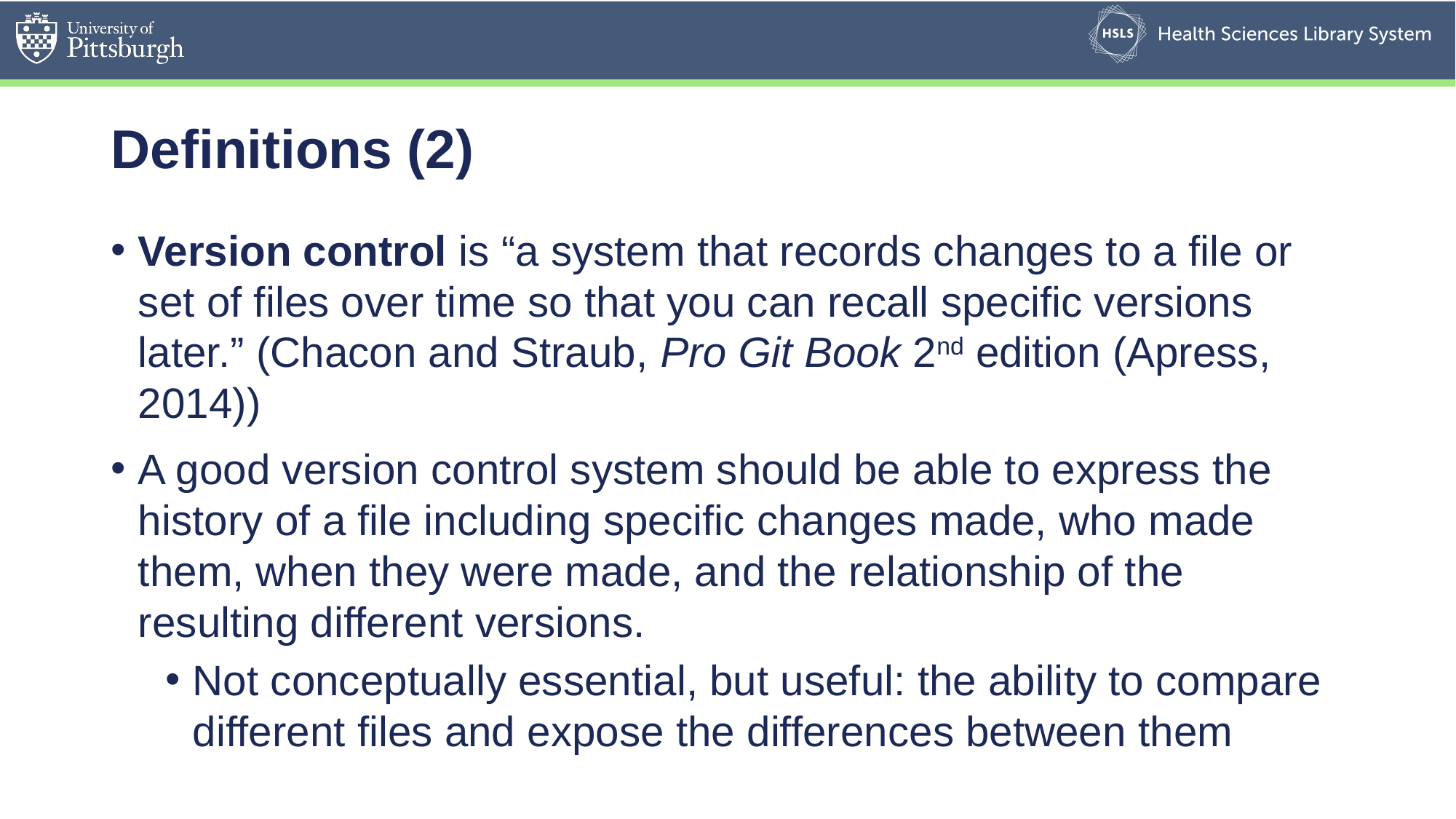

# Definitions (2)
Version control is “a system that records changes to a file or set of files over time so that you can recall specific versions later.” (Chacon and Straub, Pro Git Book 2nd edition (Apress, 2014))
A good version control system should be able to express the history of a file including specific changes made, who made them, when they were made, and the relationship of the resulting different versions.
Not conceptually essential, but useful: the ability to compare different files and expose the differences between them